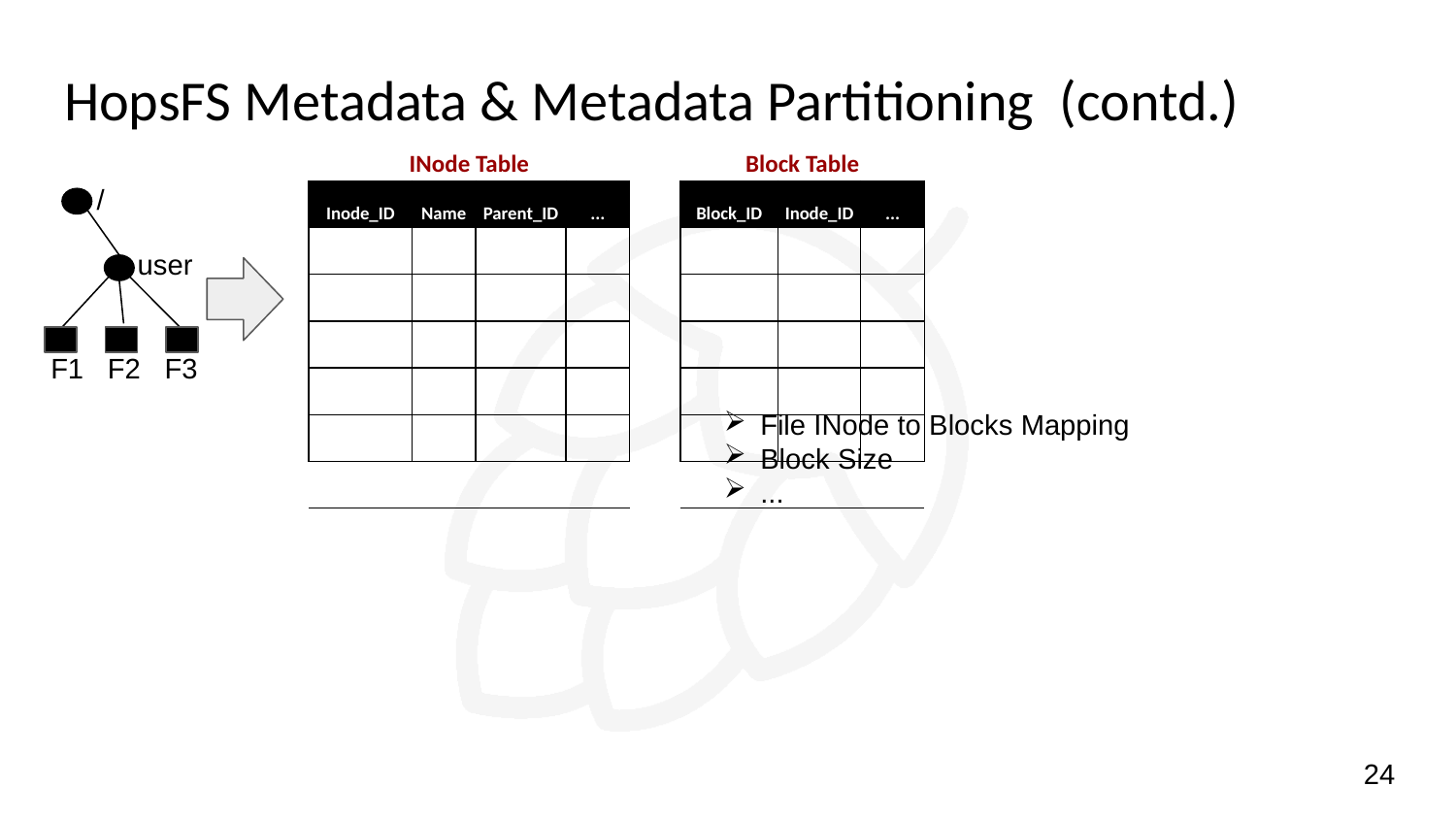

# HopsFS Metadata & Metadata Partitioning  (contd.)

| INode Table |  |  |  |  | Block Table |  |  |  | Replica Table |  |  |  |
| --- | --- | --- | --- | --- | --- | --- | --- | --- | --- | --- | --- | --- |
| Inode\_ID | Name | Parent\_ID | ... |  | Block\_ID | Inode\_ID | ... |  | Inode\_ID | Block\_ID | DataNode\_ID | ... |
|  |  |  |  |  |  |  |  |  |  |  |  |  |
|  |  |  |  |  |  |  |  |  |  |  |  |  |
|  |  |  |  |  |  |  |  |  |  |  |  |  |
|  |  |  |  |  |  |  |  |  |  |  |  |  |
|  |  |  |  |  |  |  |  |  |  |  |  |  |
|  |  |  |  |  |  |  |  |  |  |  |  |  |
|  |  |  |  |  |  |  |  |  |  |  |  |  |
/

user

F1   F2   F3
File INode to Blocks Mapping
Block Size
...
24